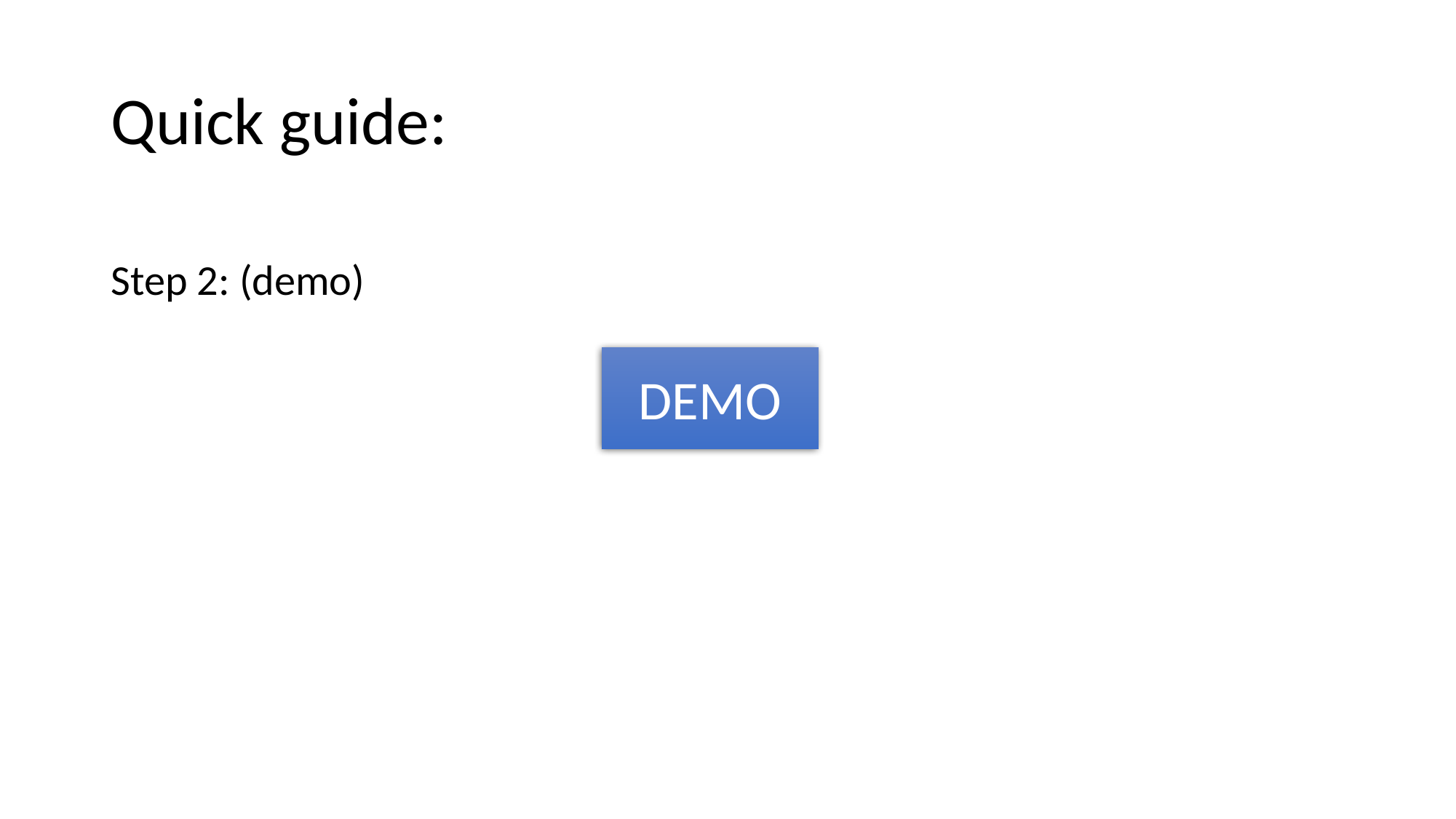

# Quick guide:
Step 2: (demo)

DEMO